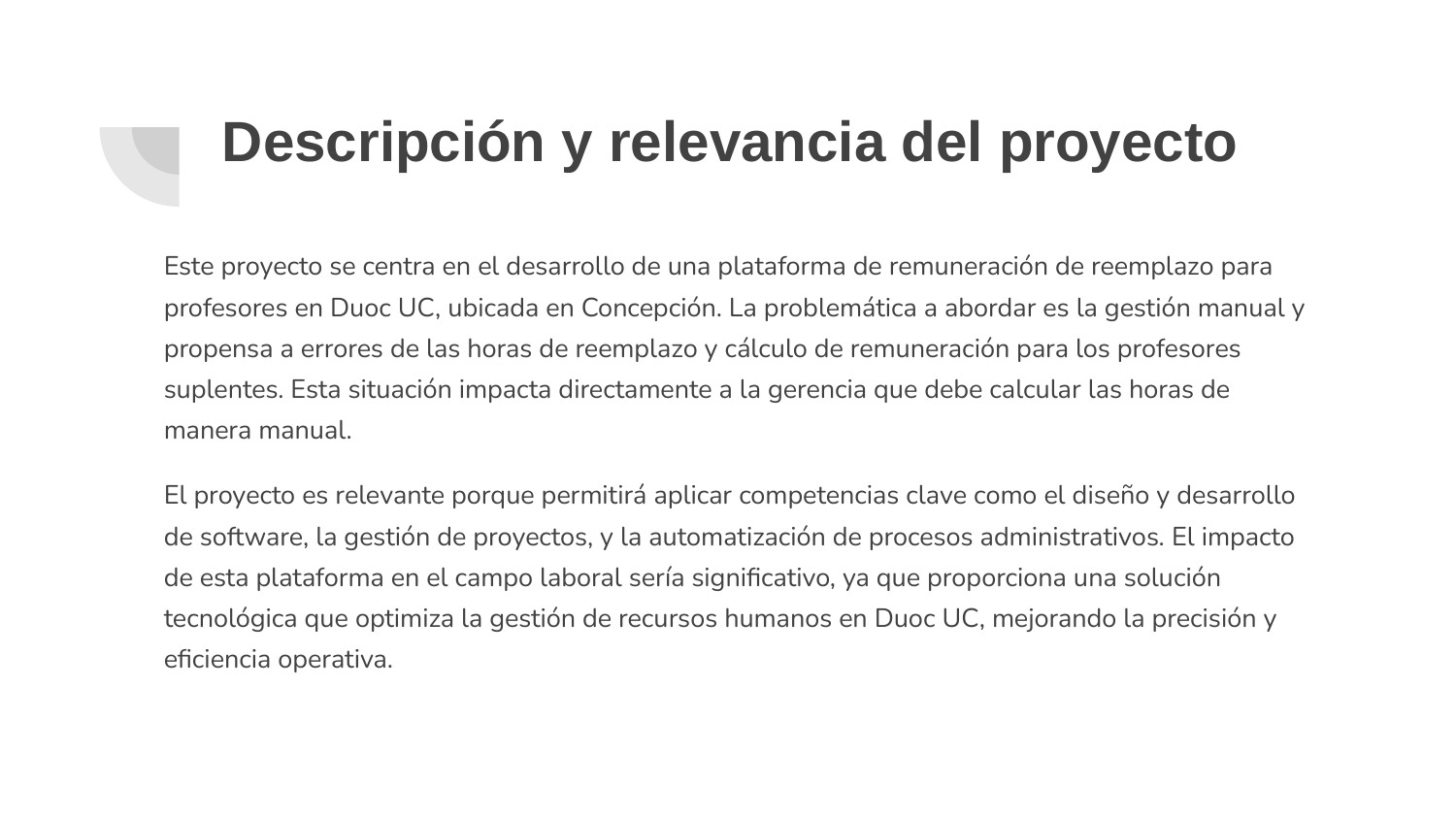

# Descripción y relevancia del proyecto
Este proyecto se centra en el desarrollo de una plataforma de remuneración de reemplazo para profesores en Duoc UC, ubicada en Concepción. La problemática a abordar es la gestión manual y propensa a errores de las horas de reemplazo y cálculo de remuneración para los profesores suplentes. Esta situación impacta directamente a la gerencia que debe calcular las horas de manera manual.
El proyecto es relevante porque permitirá aplicar competencias clave como el diseño y desarrollo de software, la gestión de proyectos, y la automatización de procesos administrativos. El impacto de esta plataforma en el campo laboral sería significativo, ya que proporciona una solución tecnológica que optimiza la gestión de recursos humanos en Duoc UC, mejorando la precisión y eficiencia operativa.